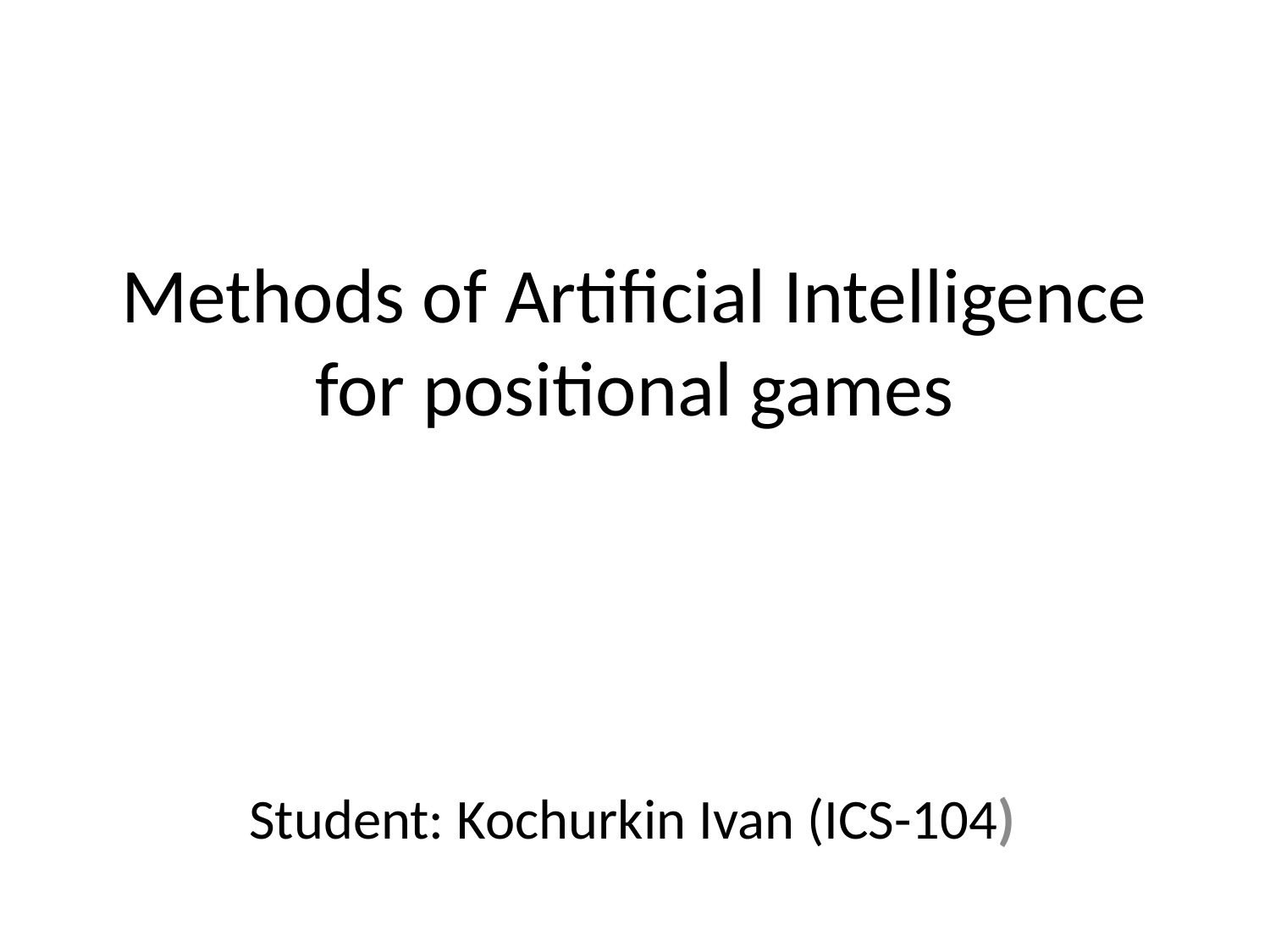

# Methods of Artificial Intelligence for positional games
Student: Kochurkin Ivan (ICS-104)